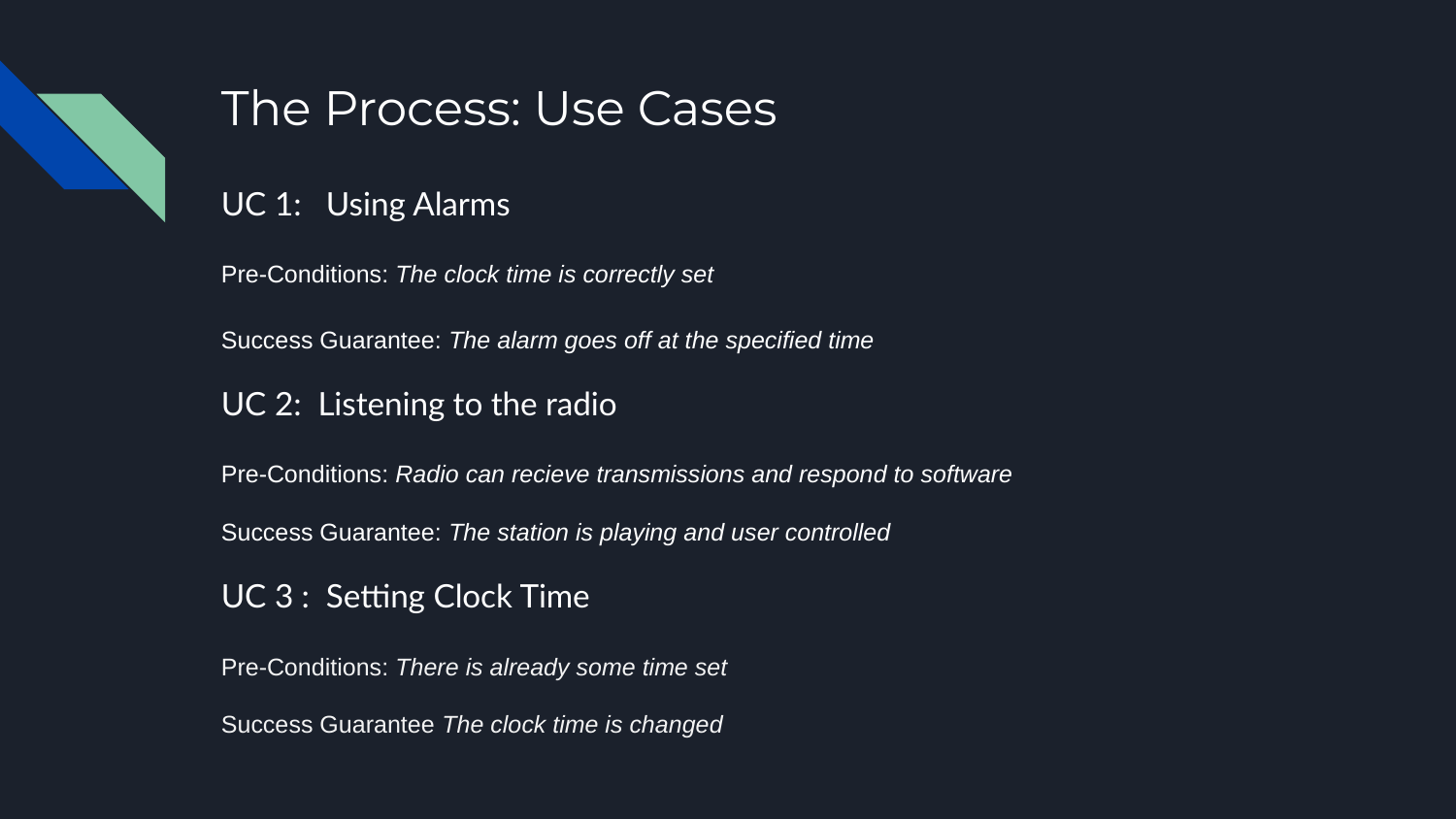

# The Process: Use Cases
UC 1:   Using Alarms
Pre-Conditions: The clock time is correctly set
Success Guarantee: The alarm goes off at the specified time
UC 2:  Listening to the radio
Pre-Conditions: Radio can recieve transmissions and respond to software
Success Guarantee: The station is playing and user controlled
UC 3 :  Setting Clock Time
Pre-Conditions: There is already some time set
Success Guarantee The clock time is changed